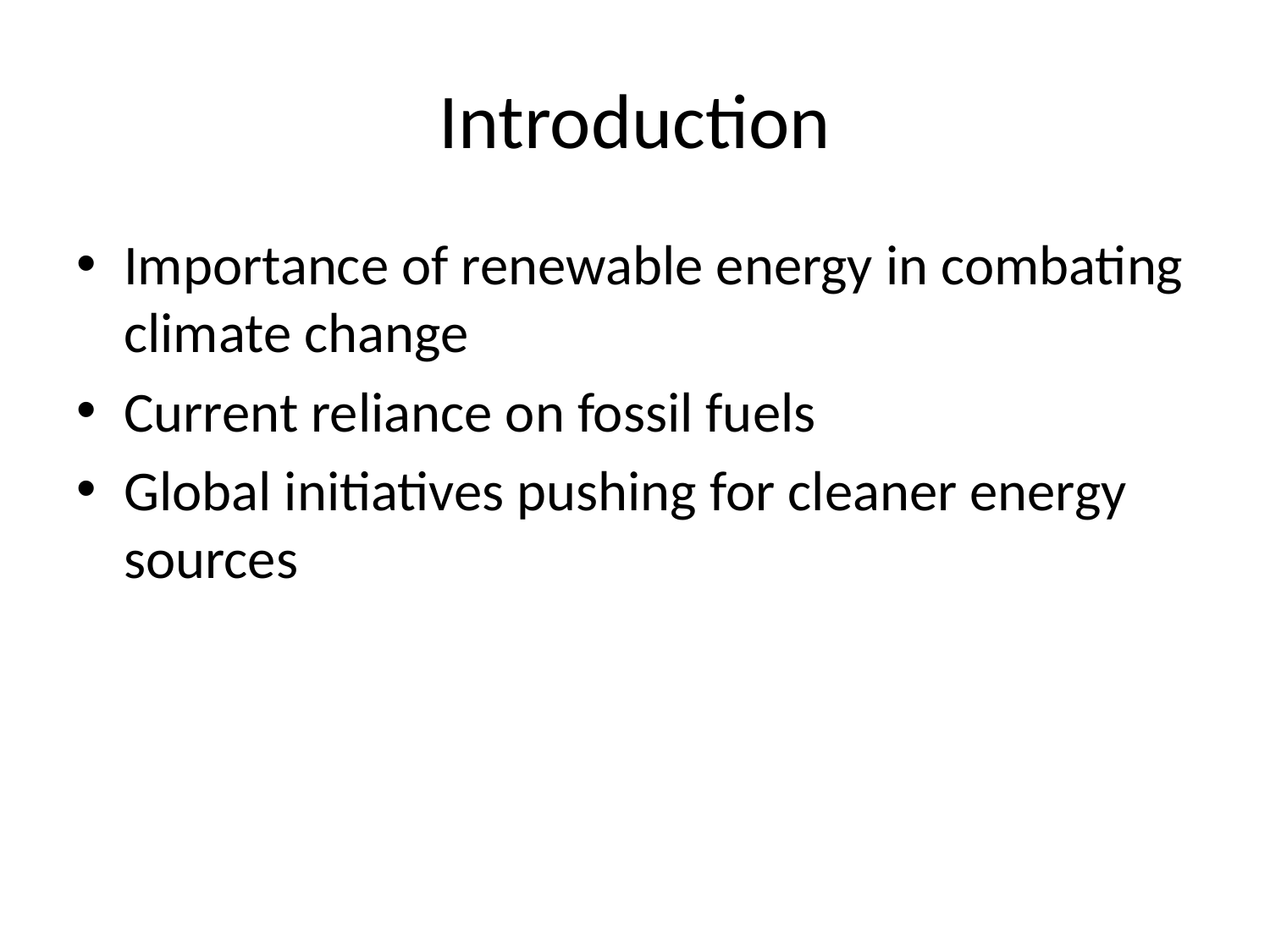

# Introduction
Importance of renewable energy in combating climate change
Current reliance on fossil fuels
Global initiatives pushing for cleaner energy sources